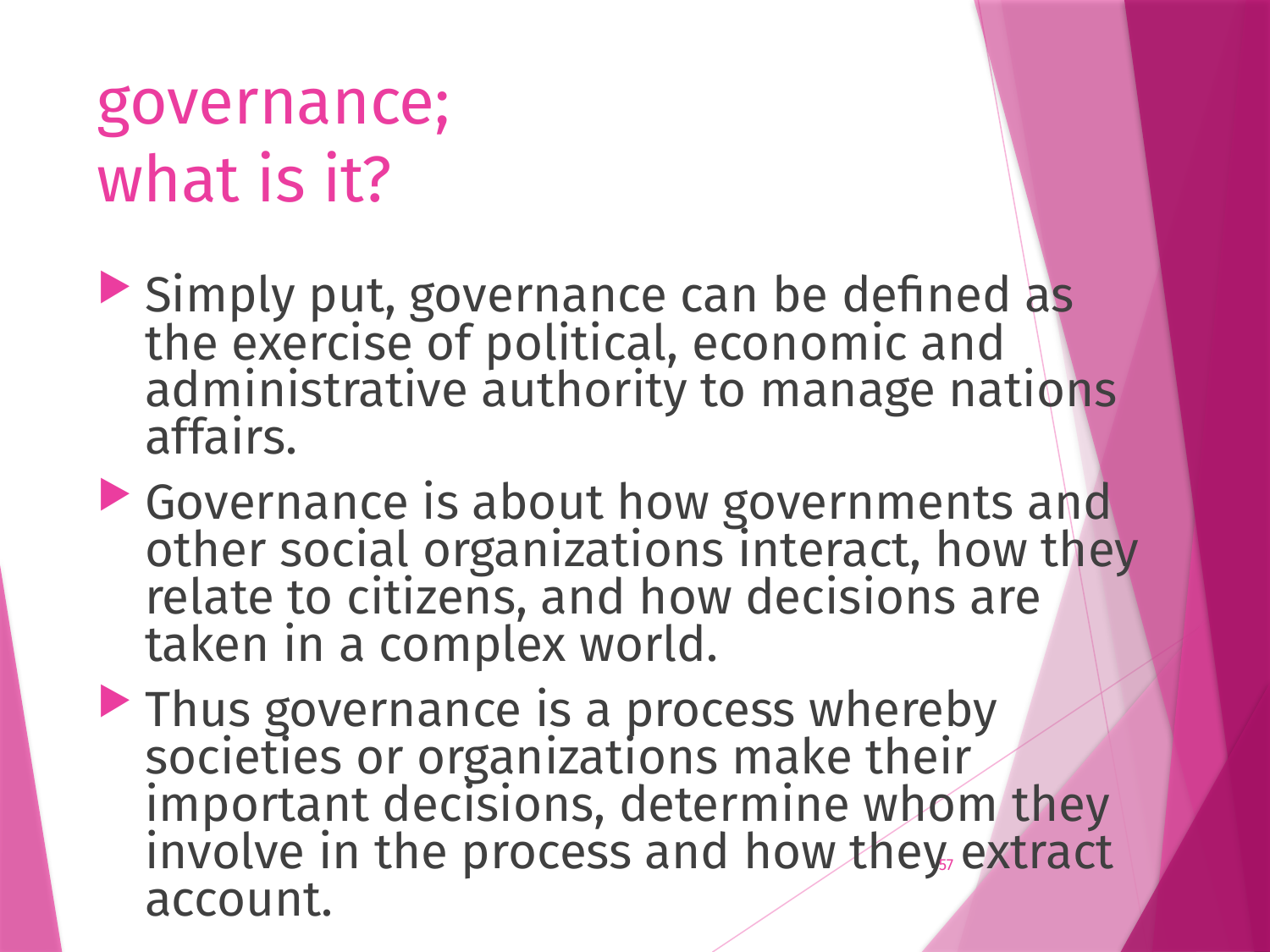

# governance; what is it?
Simply put, governance can be defined as the exercise of political, economic and administrative authority to manage nations affairs.
Governance is about how governments and other social organizations interact, how they relate to citizens, and how decisions are taken in a complex world.
Thus governance is a process whereby societies or organizations make their important decisions, determine whom they involve in the process and how they extract account.
57